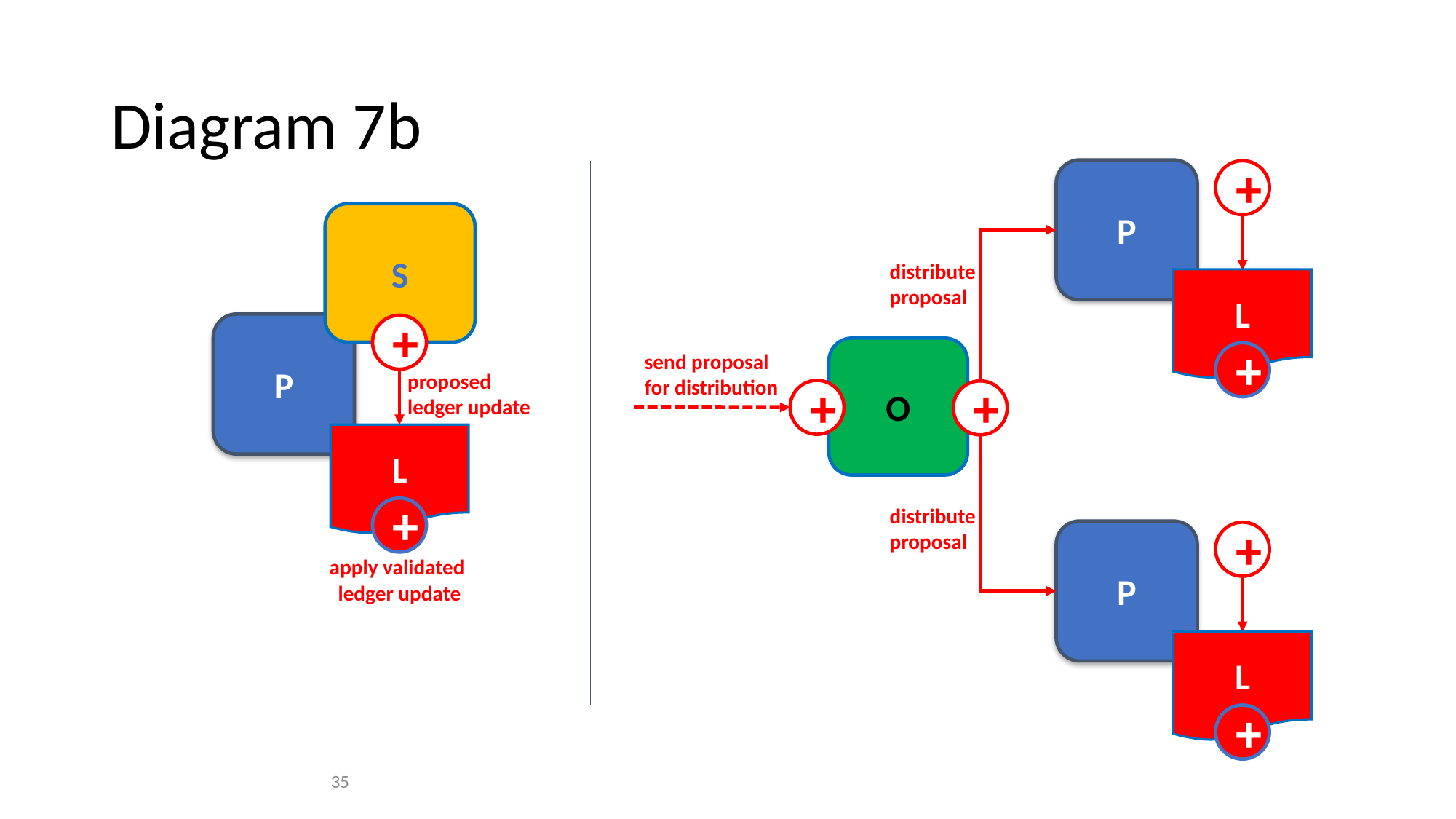

# Diagram 7b
P
+
distribute proposal
L
+
O
send proposal for distribution
+
+
distribute proposal
P
+
L
+
S
P
+
proposed
ledger update
L
+
apply validated
ledger update
35